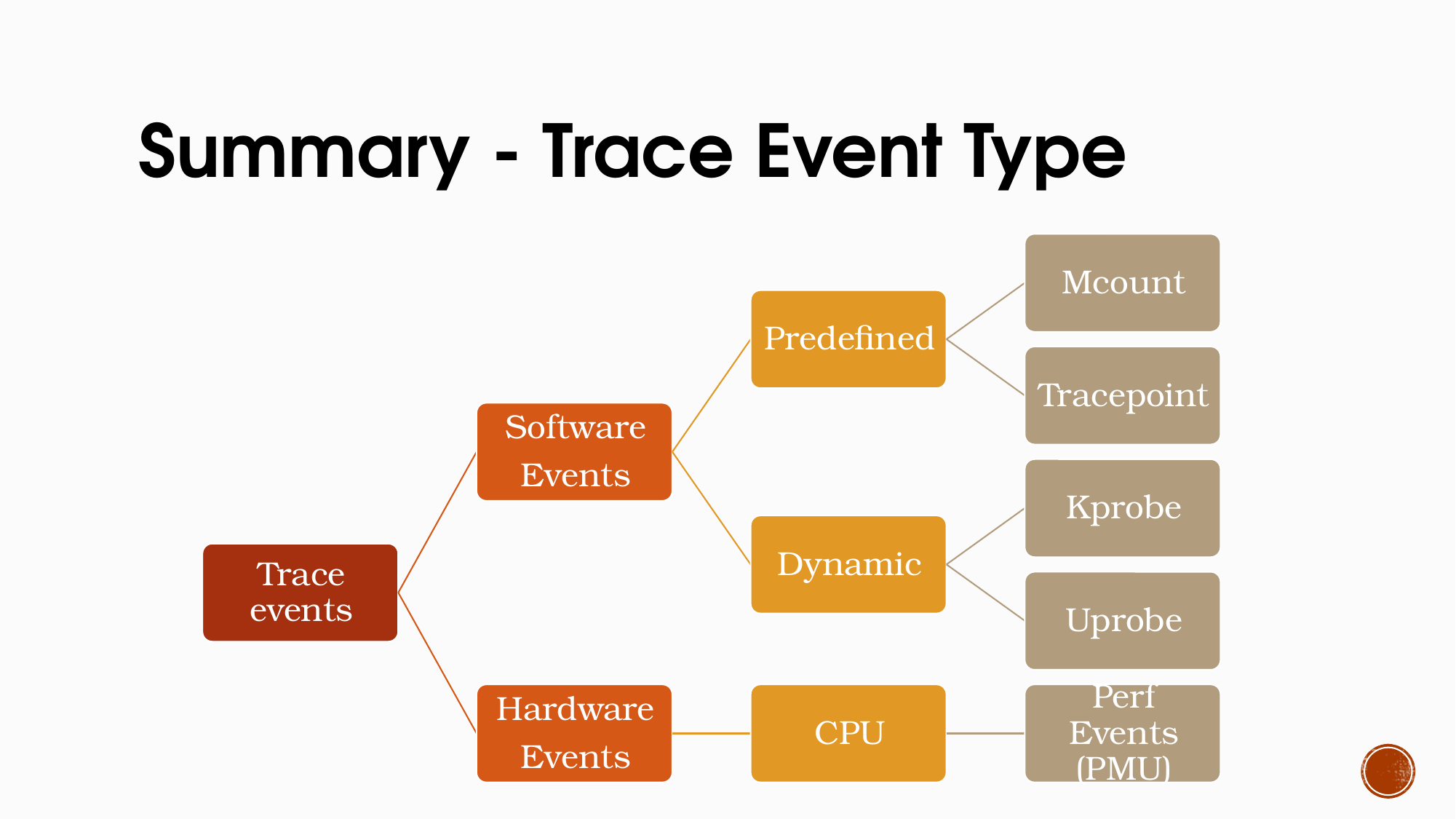

# Summary - Trace Event Type
Trace events

Software
Events

Predefined

Mcount

Tracepoint

Dynamic

Kprobe

Uprobe

Hardware
Events

CPU

Perf Events (PMU)